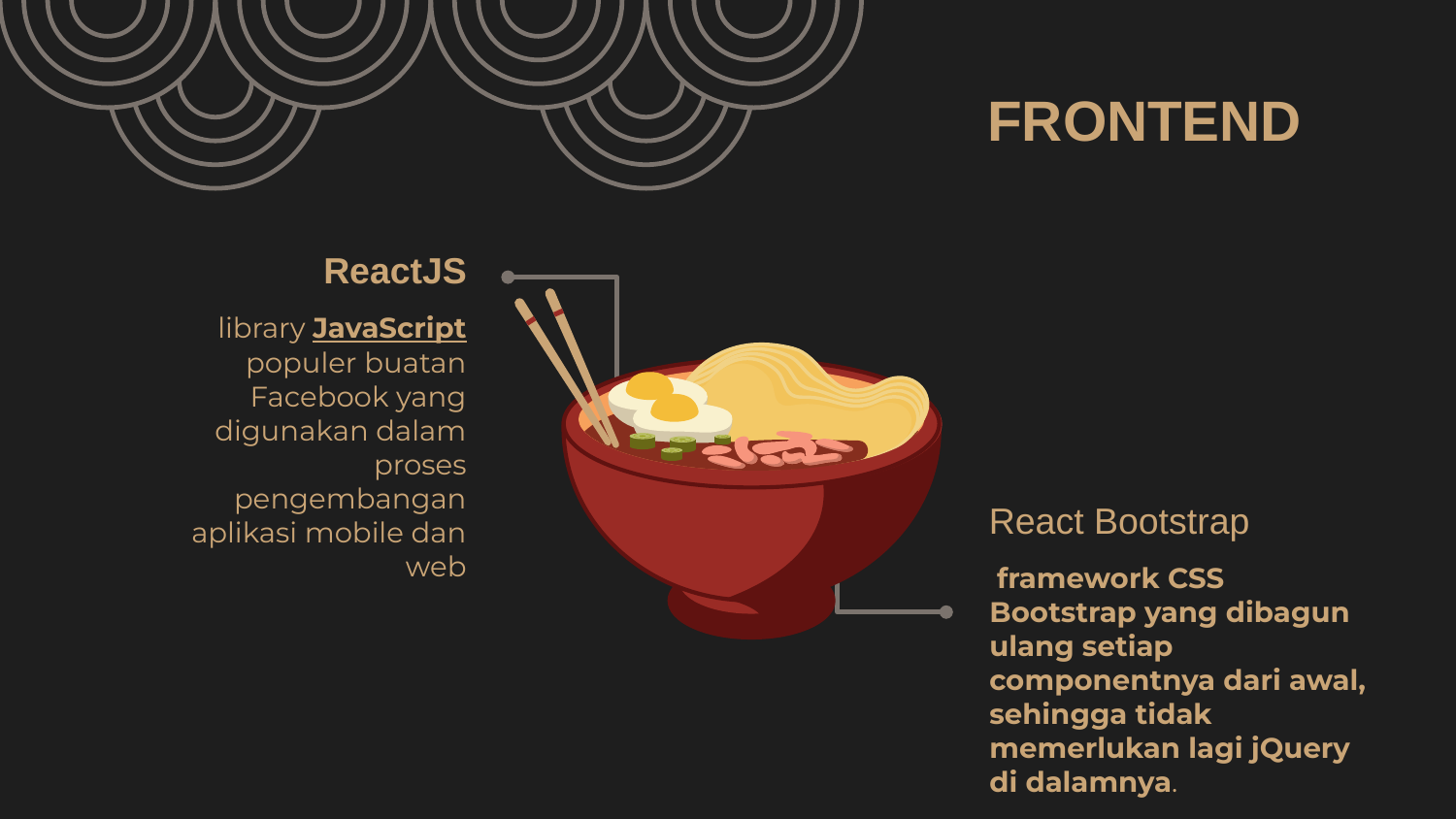

# FRONTEND
ReactJS

 library JavaScript populer buatan Facebook yang digunakan dalam proses pengembangan aplikasi mobile dan web
React Bootstrap
 framework CSS Bootstrap yang dibagun ulang setiap componentnya dari awal, sehingga tidak memerlukan lagi jQuery di dalamnya.